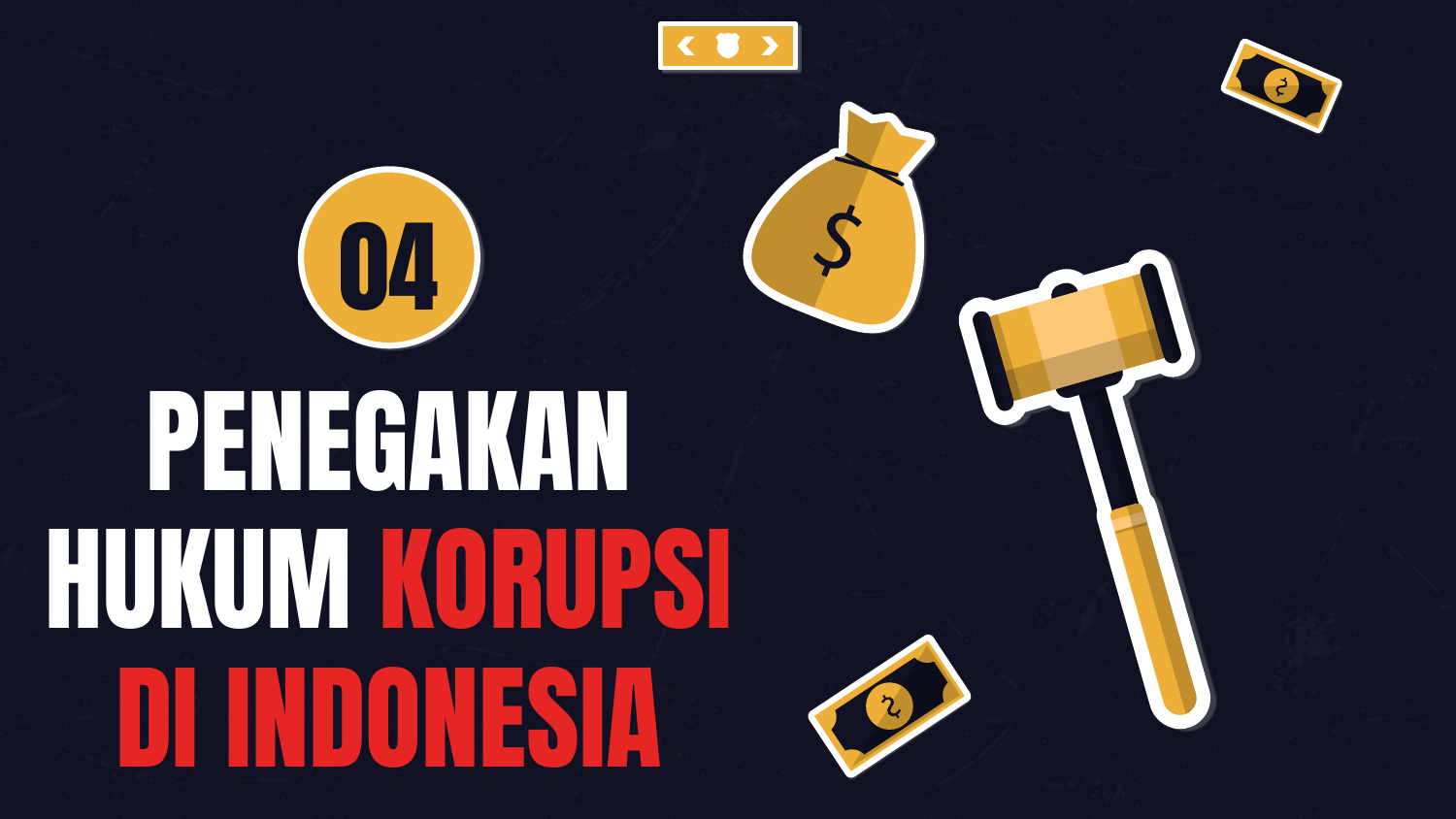

04

# PENEGAKAN HUKUM KORUPSI DI INDONESIA